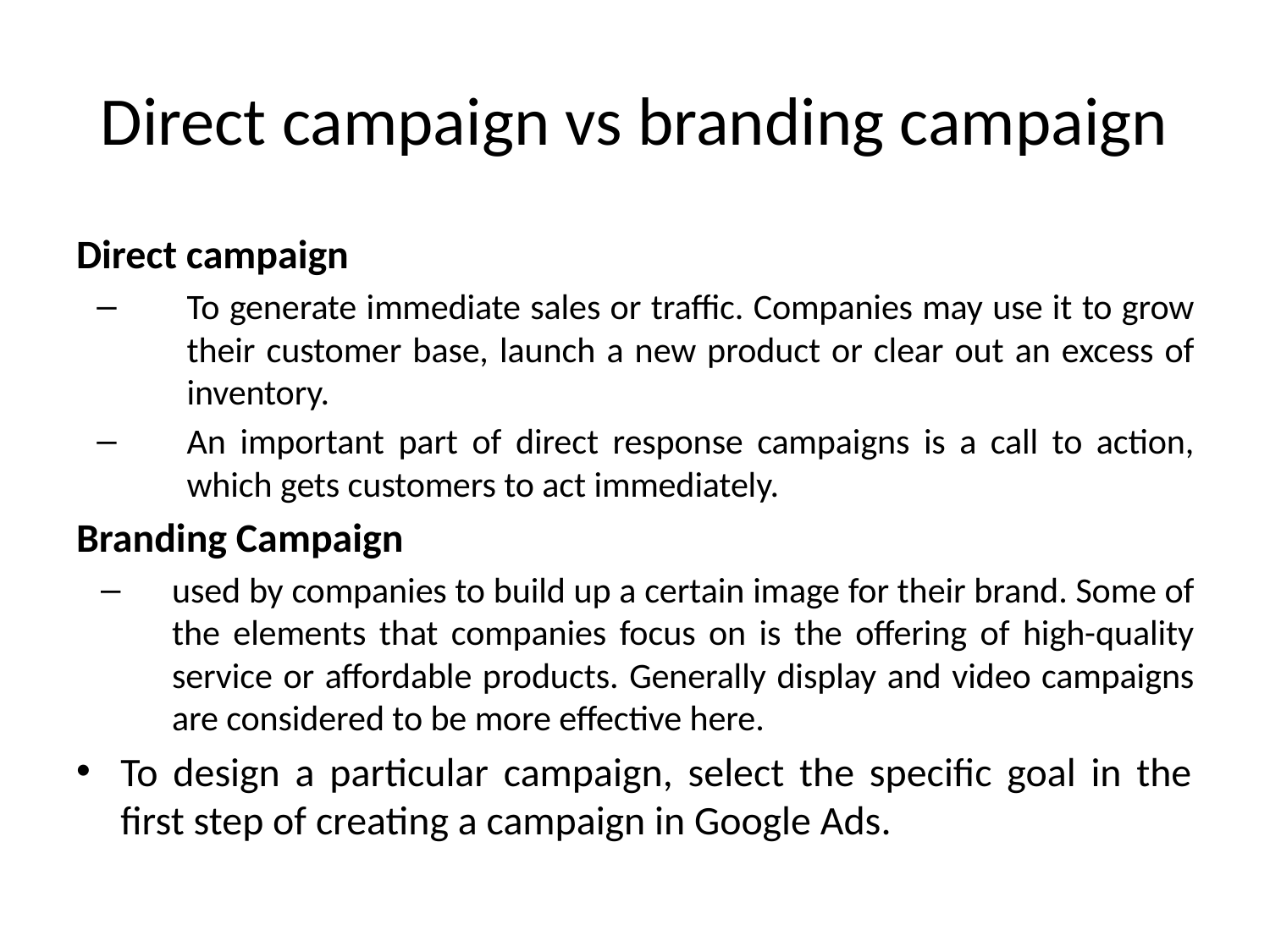

# Direct campaign vs branding campaign
Direct campaign
To generate immediate sales or traffic. Companies may use it to grow their customer base, launch a new product or clear out an excess of inventory.
An important part of direct response campaigns is a call to action, which gets customers to act immediately.
Branding Campaign
used by companies to build up a certain image for their brand. Some of the elements that companies focus on is the offering of high-quality service or affordable products. Generally display and video campaigns are considered to be more effective here.
To design a particular campaign, select the specific goal in the first step of creating a campaign in Google Ads.